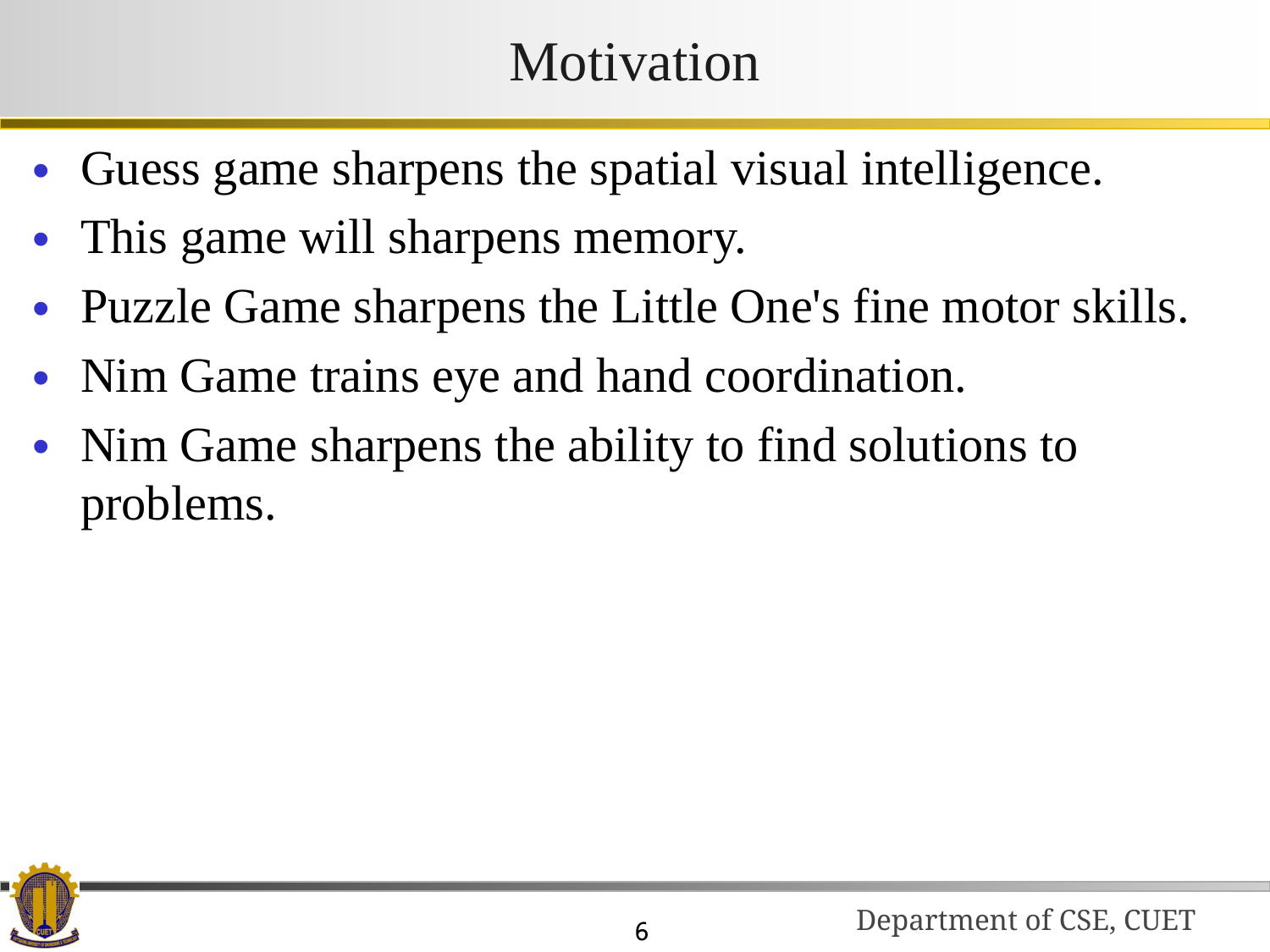

# Motivation
Guess game sharpens the spatial visual intelligence.
This game will sharpens memory.
Puzzle Game sharpens the Little One's fine motor skills.
Nim Game trains eye and hand coordination.
Nim Game sharpens the ability to find solutions to problems.